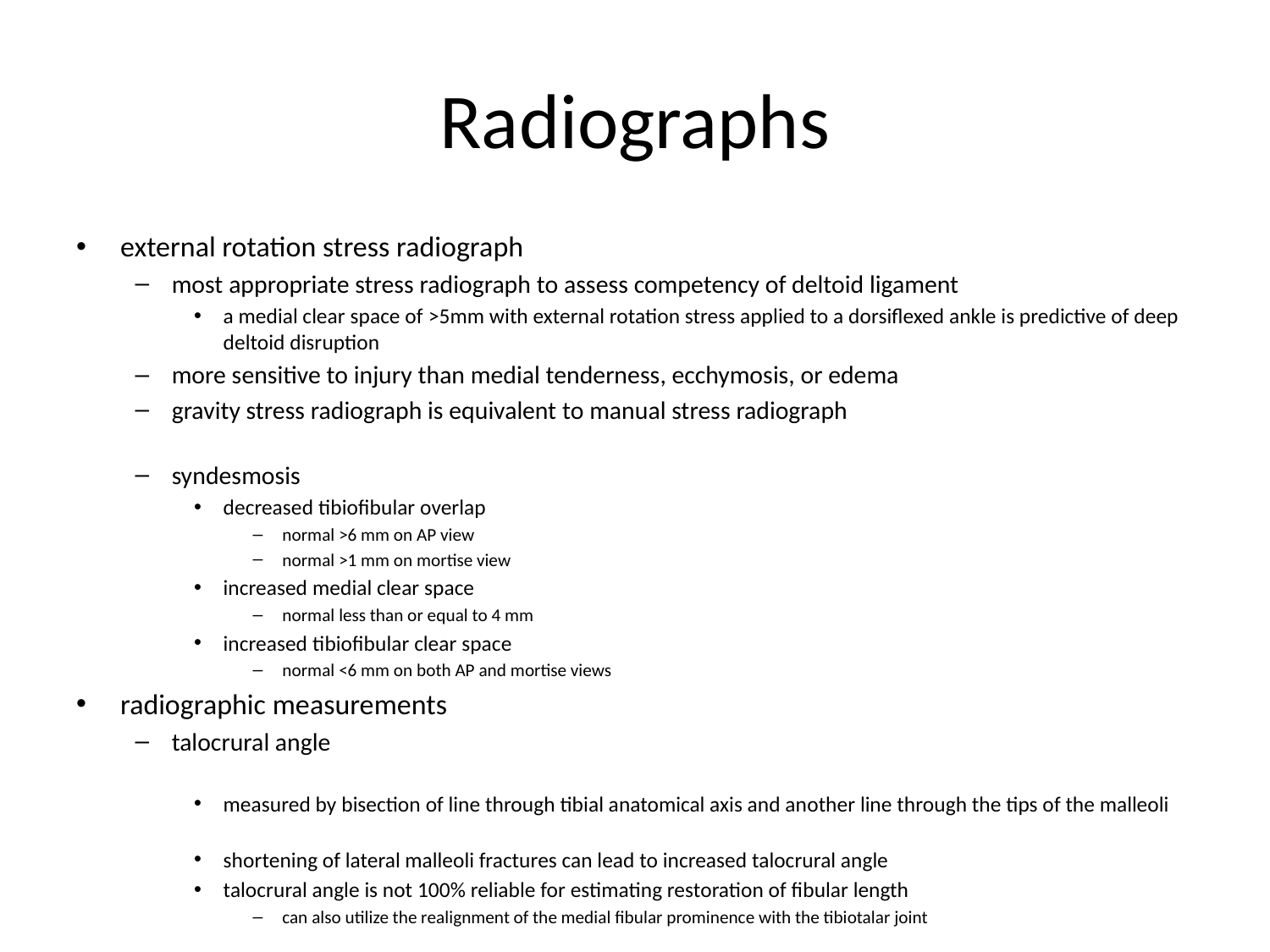

# Radiographs
external rotation stress radiograph
most appropriate stress radiograph to assess competency of deltoid ligament
a medial clear space of >5mm with external rotation stress applied to a dorsiflexed ankle is predictive of deep deltoid disruption
more sensitive to injury than medial tenderness, ecchymosis, or edema
gravity stress radiograph is equivalent to manual stress radiograph
syndesmosis
decreased tibiofibular overlap
normal >6 mm on AP view
normal >1 mm on mortise view
increased medial clear space
normal less than or equal to 4 mm
increased tibiofibular clear space
normal <6 mm on both AP and mortise views
radiographic measurements
talocrural angle
measured by bisection of line through tibial anatomical axis and another line through the tips of the malleoli
shortening of lateral malleoli fractures can lead to increased talocrural angle
talocrural angle is not 100% reliable for estimating restoration of fibular length
can also utilize the realignment of the medial fibular prominence with the tibiotalar joint